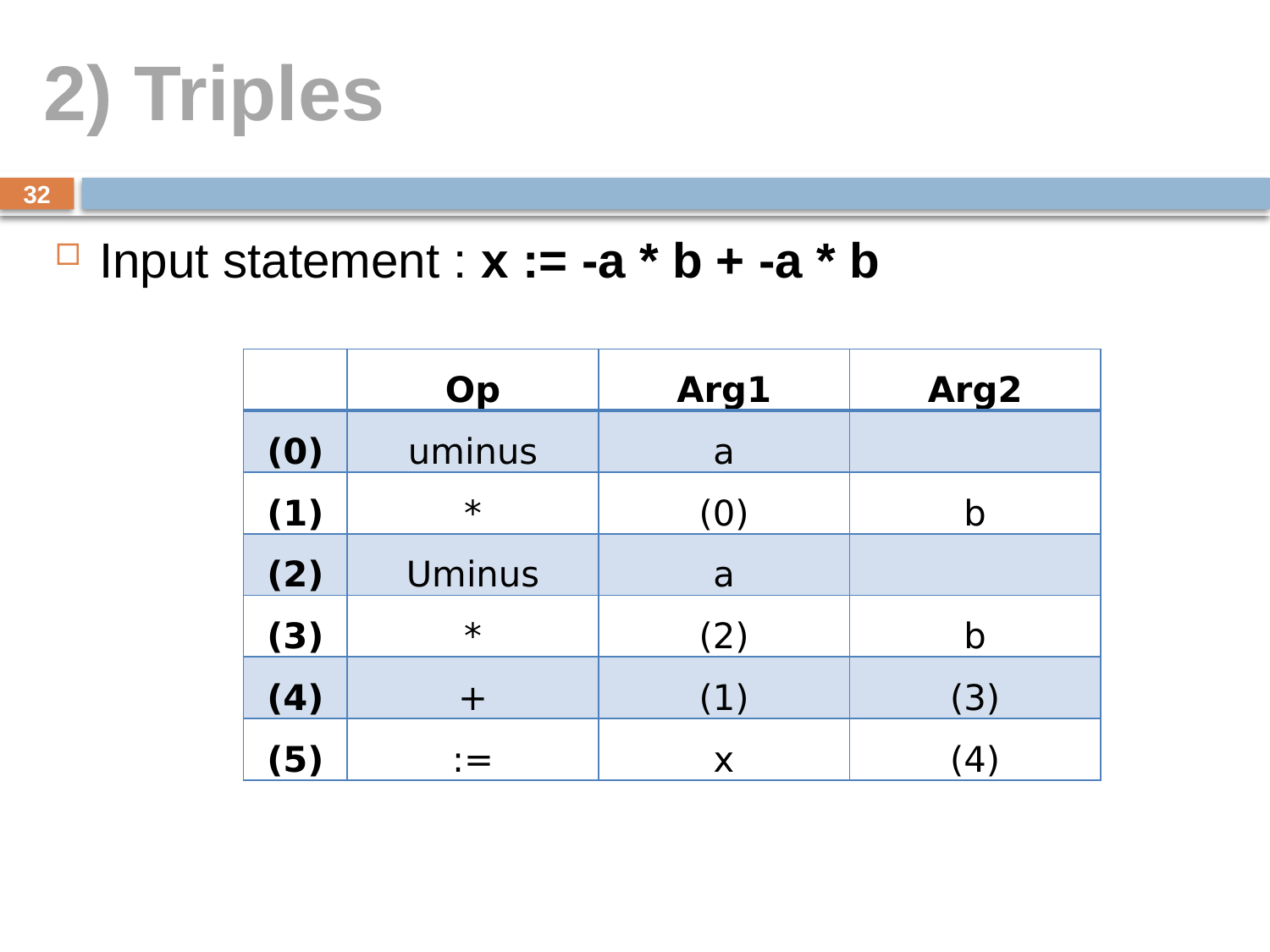

# 2) Triples
32
Input statement : x := -a * b + -a * b

|  | Op | Arg1 | Arg2 |
| --- | --- | --- | --- |
| (0) | uminus | a |  |
| (1) | \* | (0) | b |
| (2) | Uminus | a |  |
| (3) | \* | (2) | b |
| (4) | + | (1) | (3) |
| (5) | := | x | (4) |